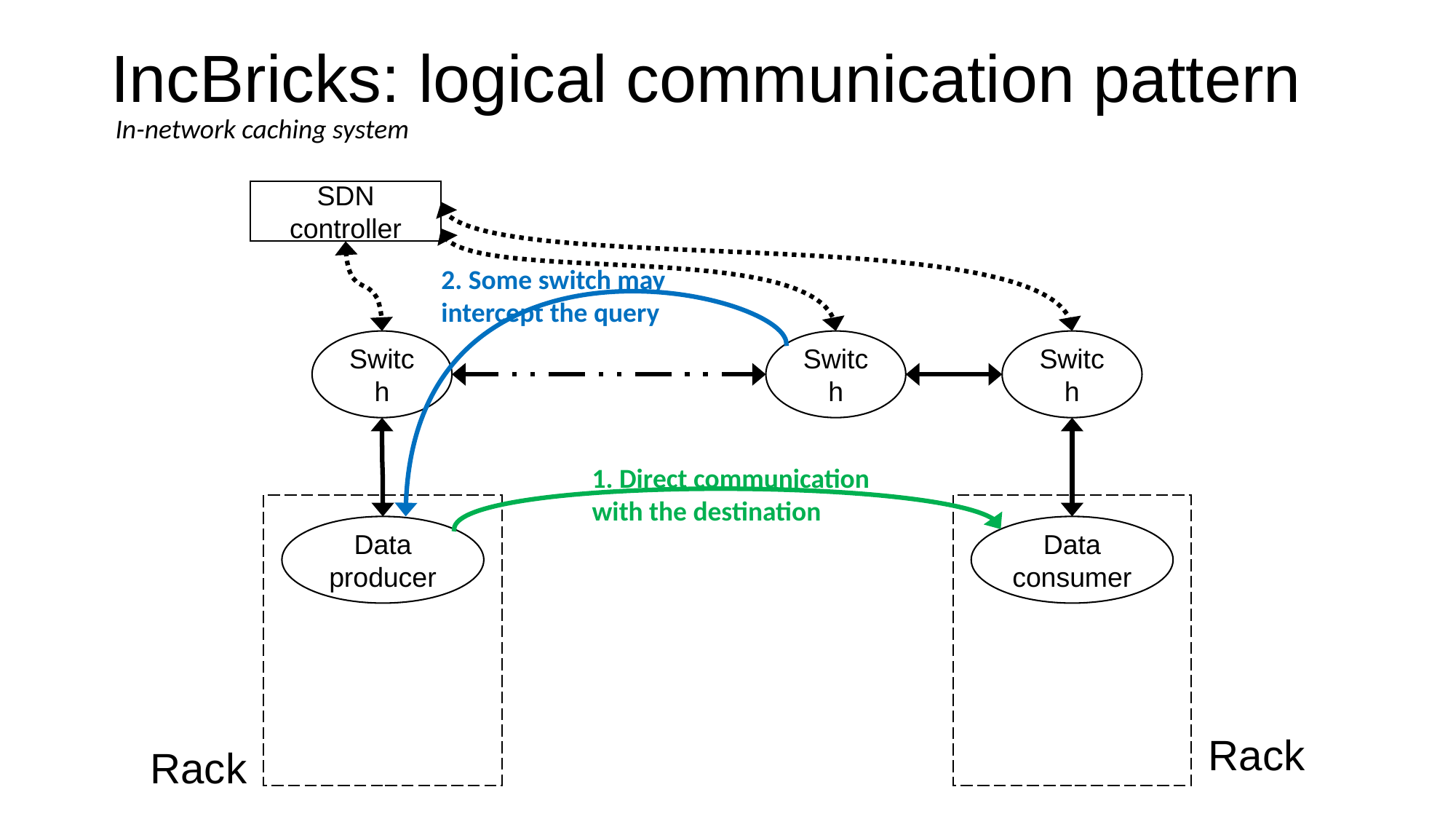

# IncBricks: logical communication pattern
In-network caching system
SDN controller
2. Some switch may intercept the query
Switch
Switch
Switch
1. Direct communication with the destination

Data producer
Data consumer
Rack
Rack